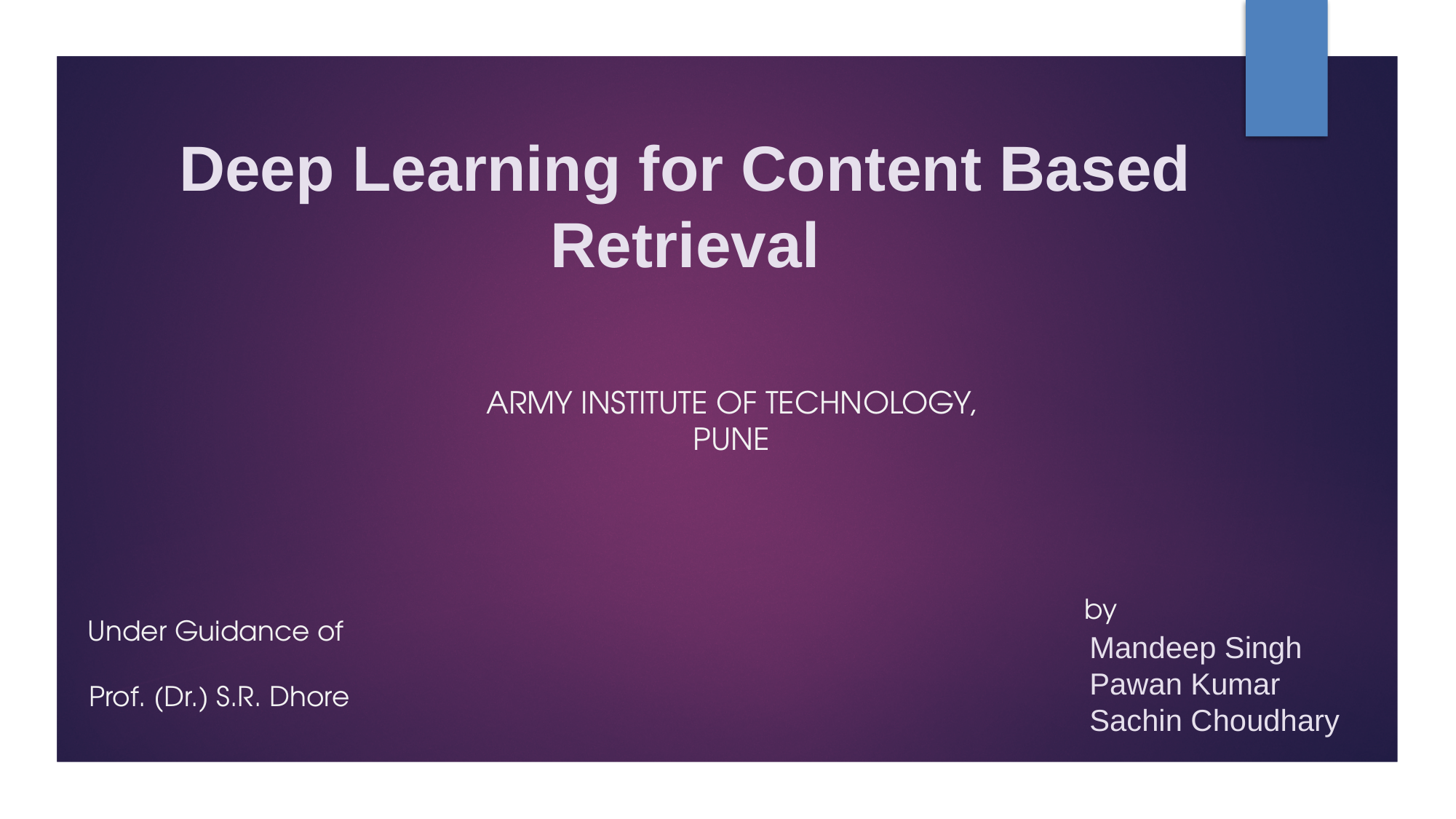

Deep Learning for Content Based Retrieval

army Institute of Technology, pune
Mandeep Singh
Pawan Kumar
Sachin Choudhary
 by
Under Guidance of

 Prof. (Dr.) S.R. Dhore